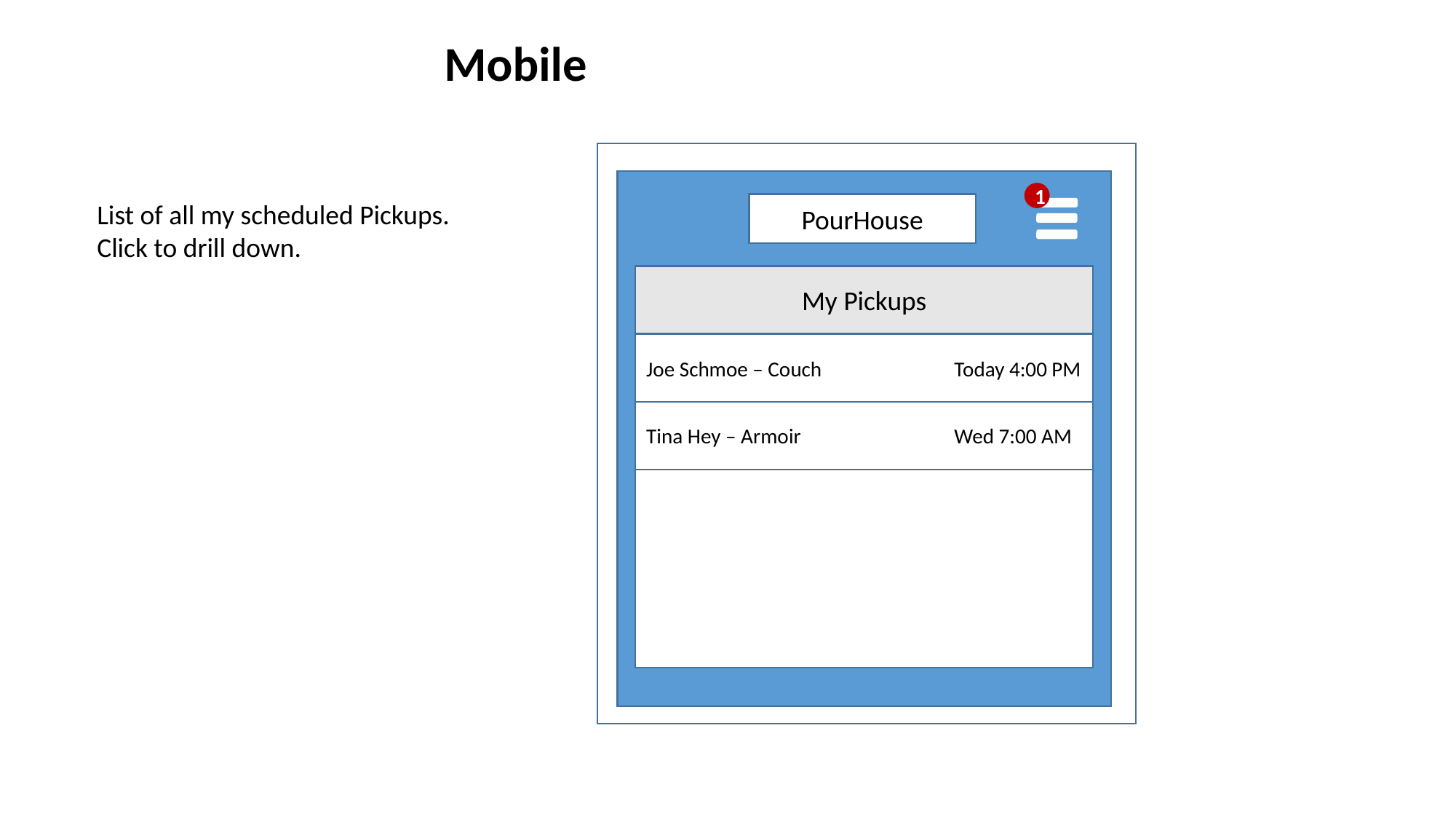

Mobile

1
List of all my scheduled Pickups. Click to drill down.
PourHouse

My Pickups

Joe Schmoe – Couch	                   Today 4:00 PM
Tina Hey – Armoir	                   Wed 7:00 AM